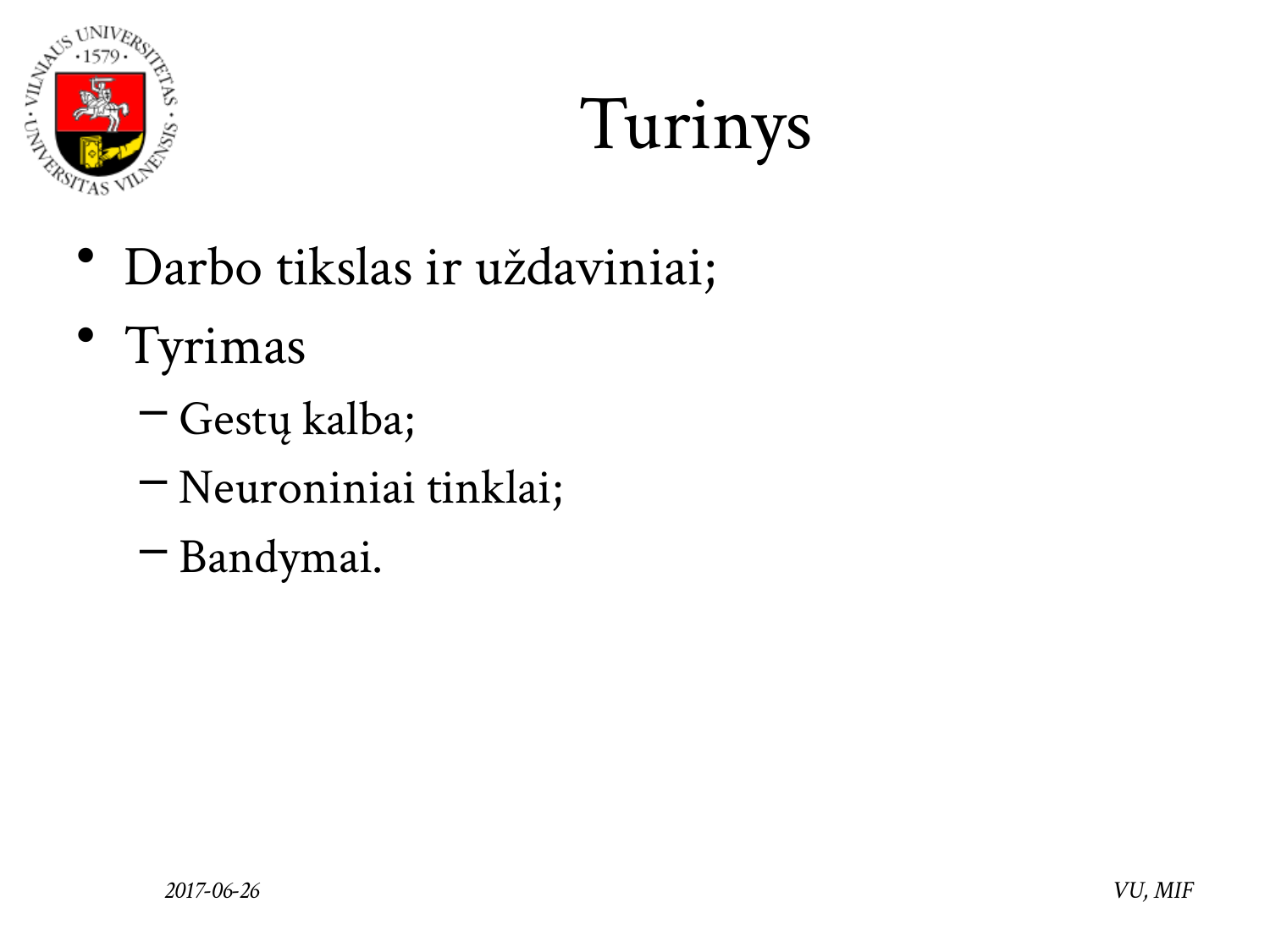

# Turinys
Darbo tikslas ir uždaviniai;
Tyrimas
Gestų kalba;
Neuroniniai tinklai;
Bandymai.

2017-06-26
VU, MIF